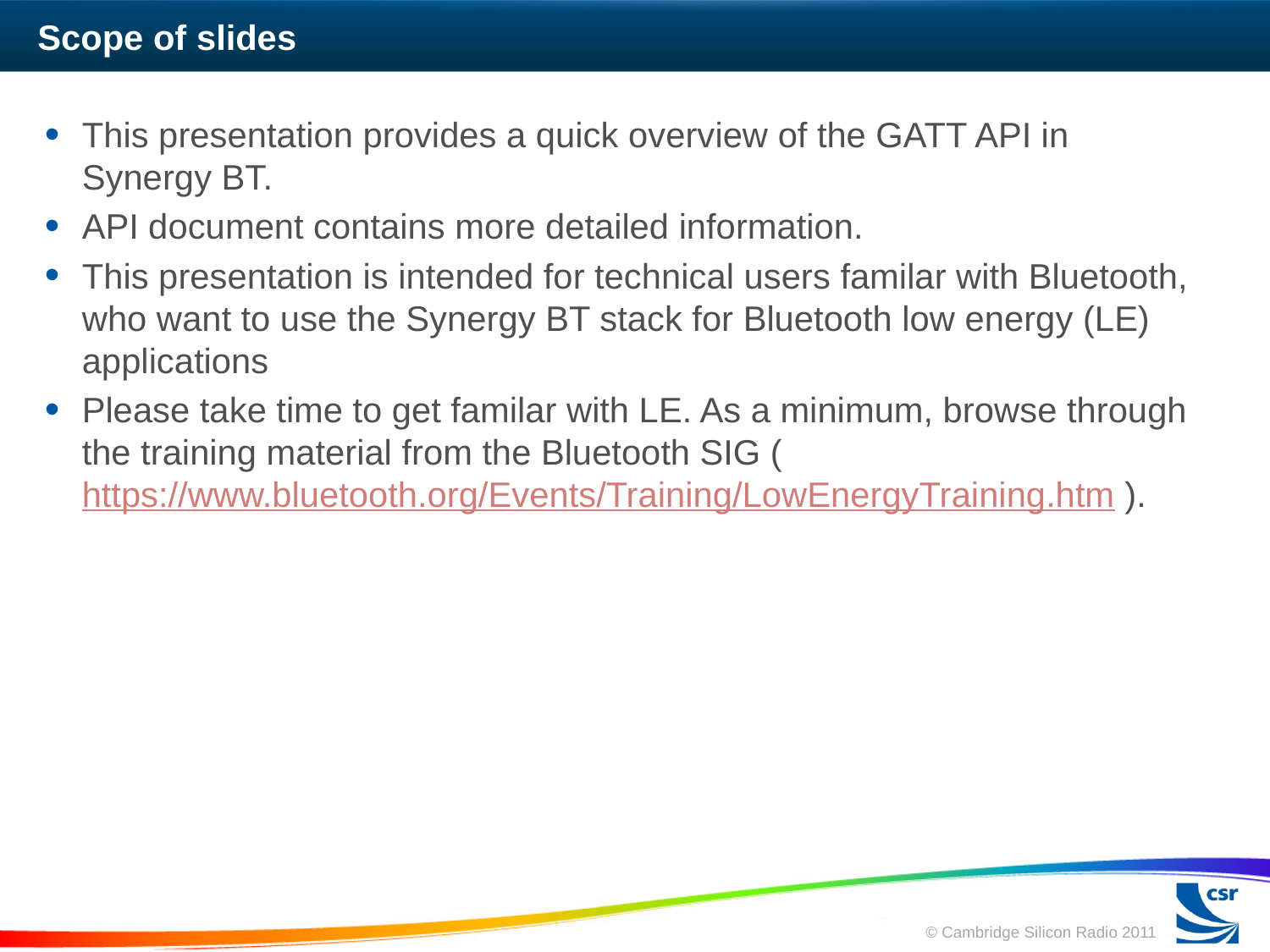

# Scope of slides
This presentation provides a quick overview of the GATT API in Synergy BT.
API document contains more detailed information.
This presentation is intended for technical users familar with Bluetooth, who want to use the Synergy BT stack for Bluetooth low energy (LE) applications
Please take time to get familar with LE. As a minimum, browse through  the training material from the Bluetooth SIG (https://www.bluetooth.org/Events/Training/LowEnergyTraining.htm ).